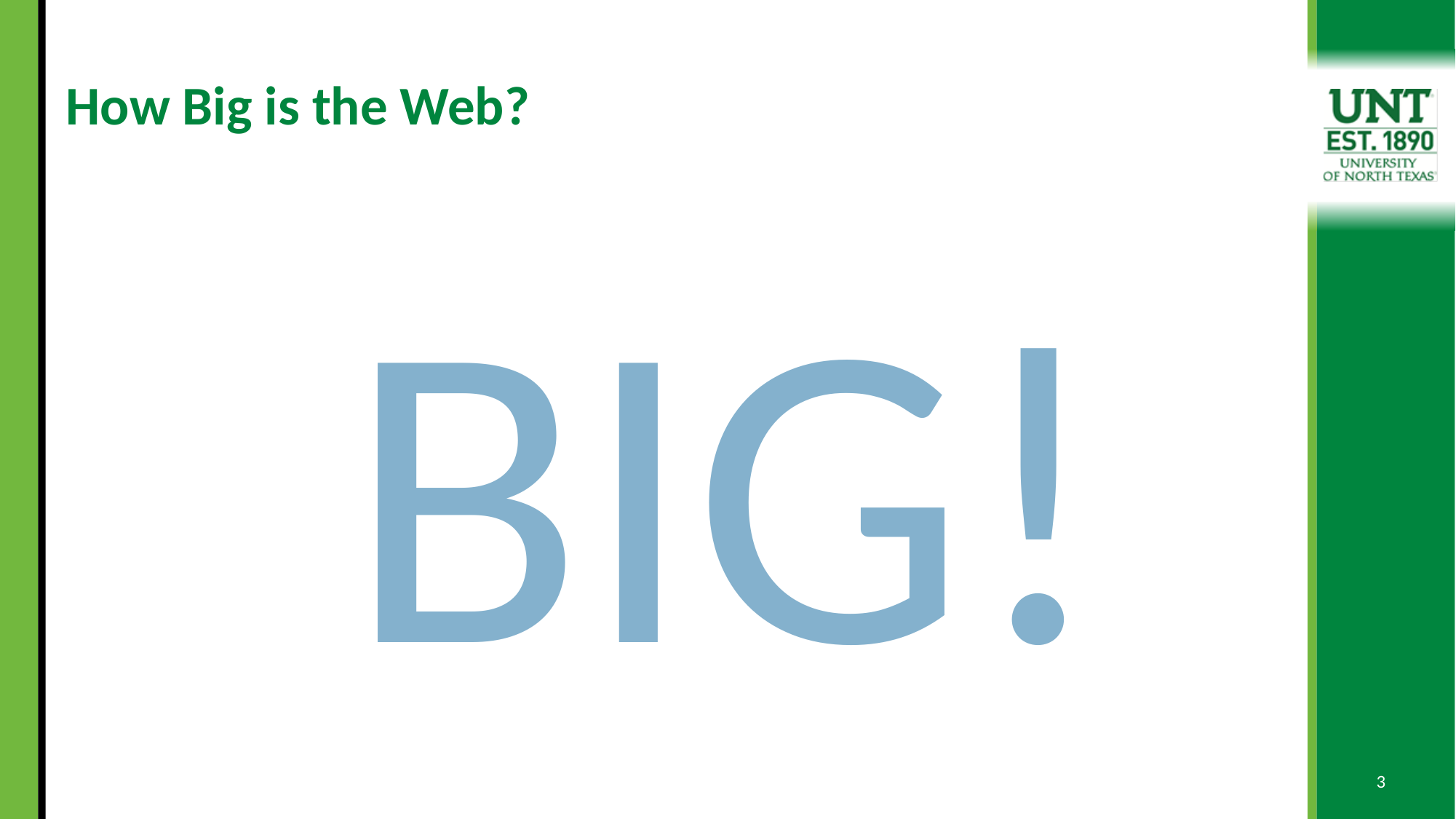

# How Big is the Web?
BIG!
3